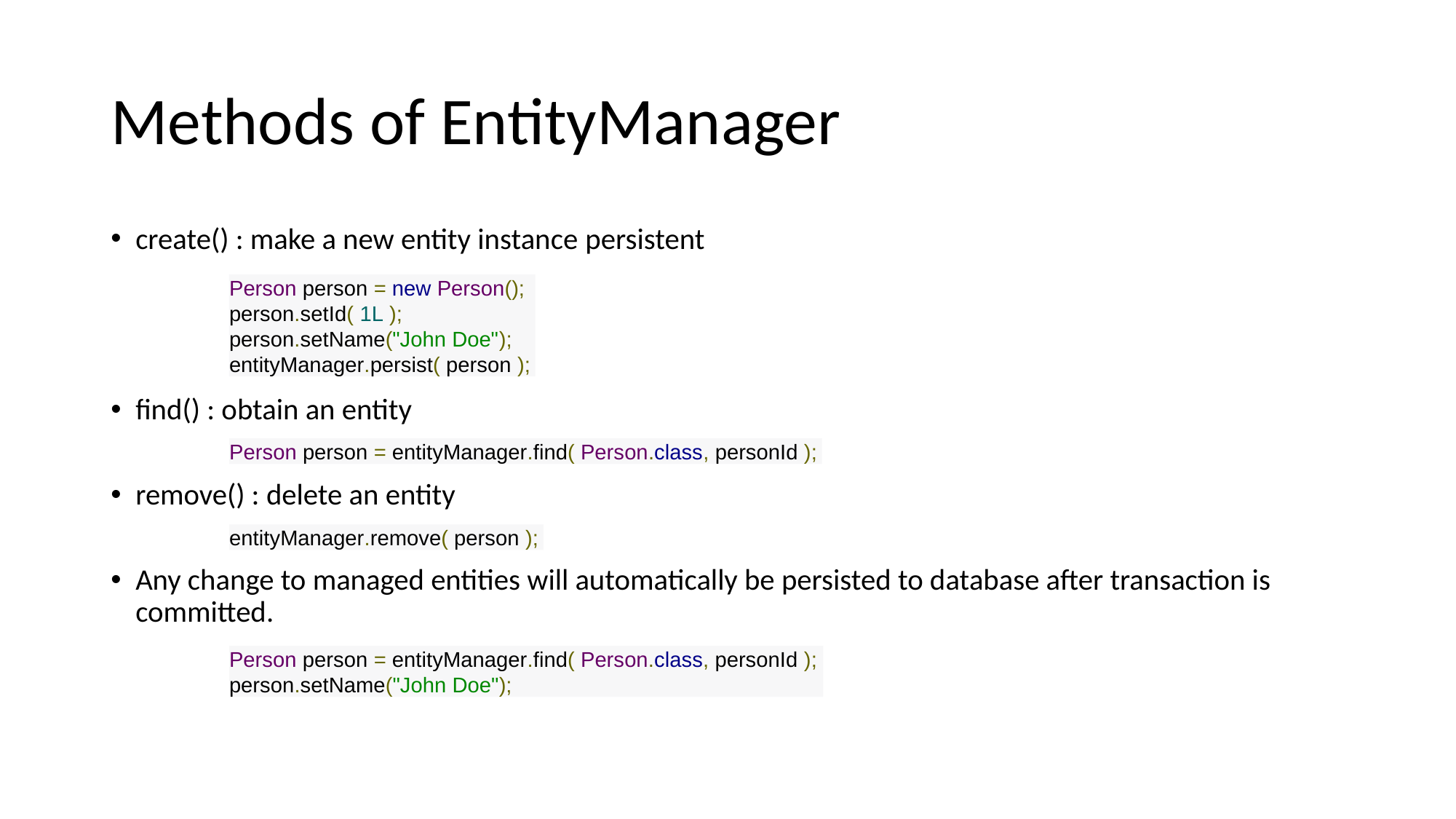

# Methods of EntityManager
create() : make a new entity instance persistent

find() : obtain an entity

remove() : delete an entity

Any change to managed entities will automatically be persisted to database after transaction is committed.
Person person = new Person();
person.setId( 1L );
person.setName("John Doe");
entityManager.persist( person );
Person person = entityManager.find( Person.class, personId );
entityManager.remove( person );
Person person = entityManager.find( Person.class, personId );
person.setName("John Doe");